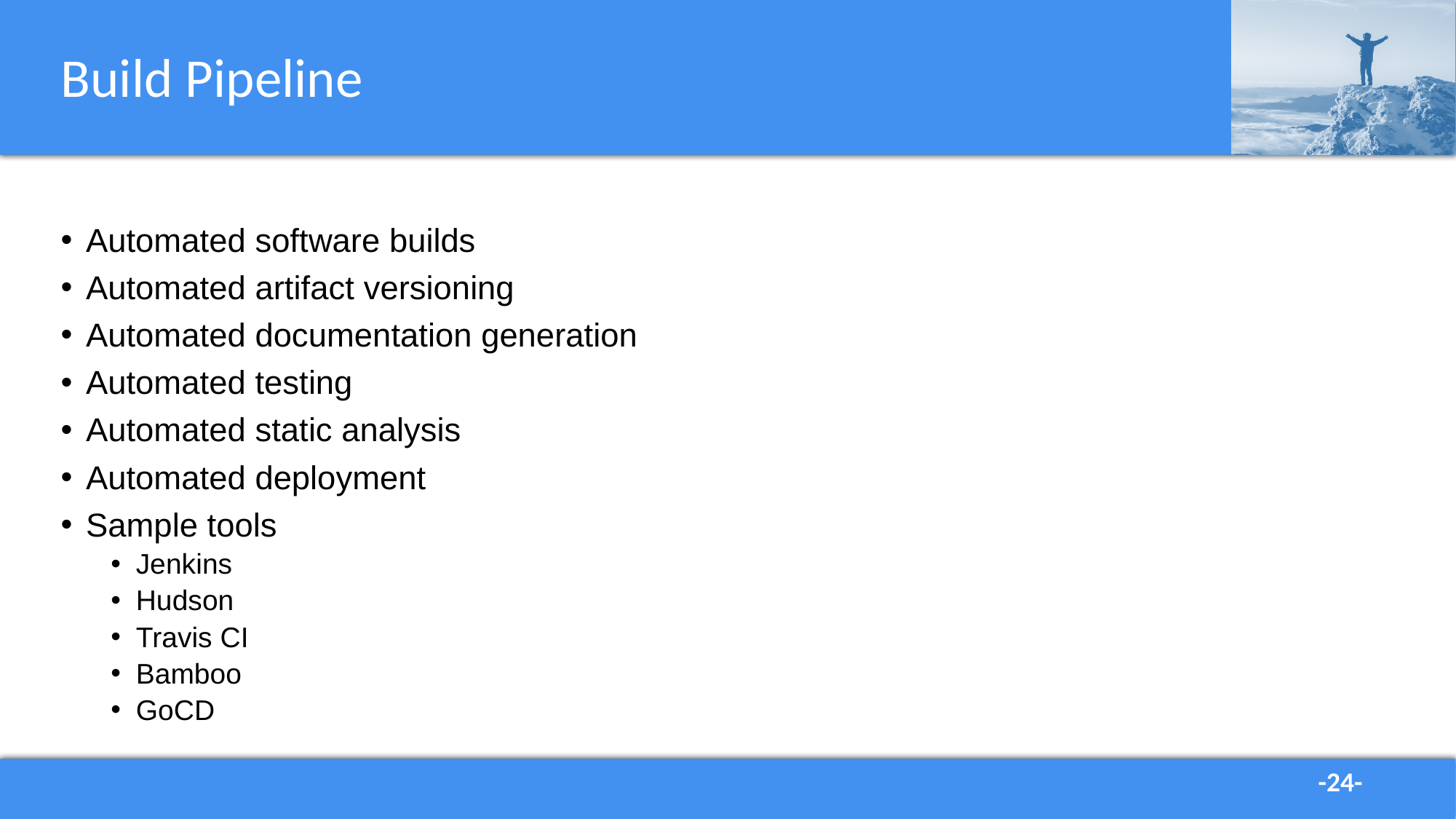

# Build Pipeline
Automated software builds
Automated artifact versioning
Automated documentation generation
Automated testing
Automated static analysis
Automated deployment
Sample tools
Jenkins
Hudson
Travis CI
Bamboo
GoCD